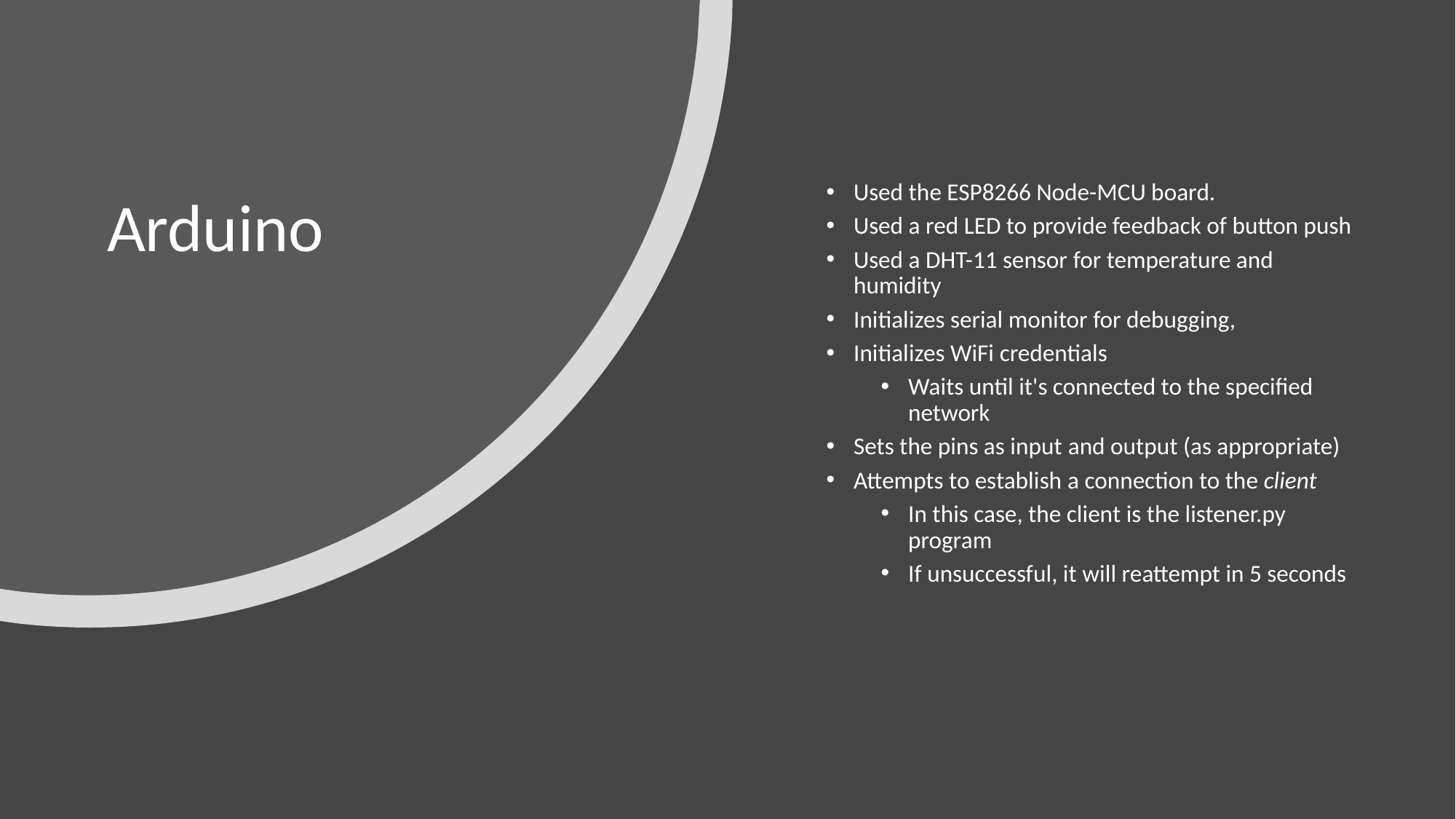

# Arduino
Used the ESP8266 Node-MCU board.
Used a red LED to provide feedback of button push
Used a DHT-11 sensor for temperature and humidity
Initializes serial monitor for debugging,
Initializes WiFi credentials
Waits until it's connected to the specified network
Sets the pins as input and output (as appropriate)
Attempts to establish a connection to the client
In this case, the client is the listener.py program
If unsuccessful, it will reattempt in 5 seconds